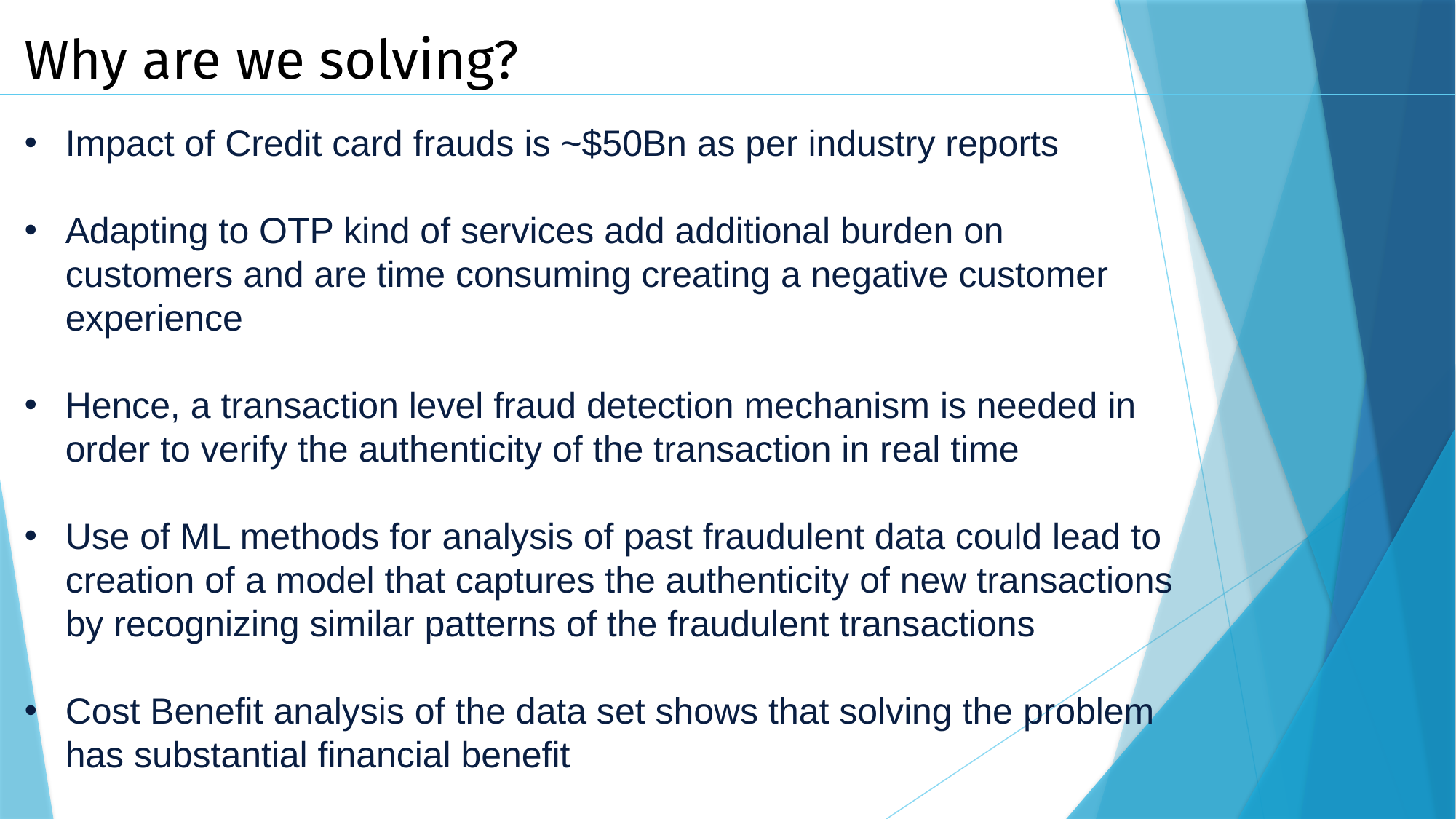

Why are we solving?
Impact of Credit card frauds is ~$50Bn as per industry reports

Adapting to OTP kind of services add additional burden on customers and are time consuming creating a negative customer experience

Hence, a transaction level fraud detection mechanism is needed in order to verify the authenticity of the transaction in real time

Use of ML methods for analysis of past fraudulent data could lead to creation of a model that captures the authenticity of new transactions by recognizing similar patterns of the fraudulent transactions

Cost Benefit analysis of the data set shows that solving the problem has substantial financial benefit